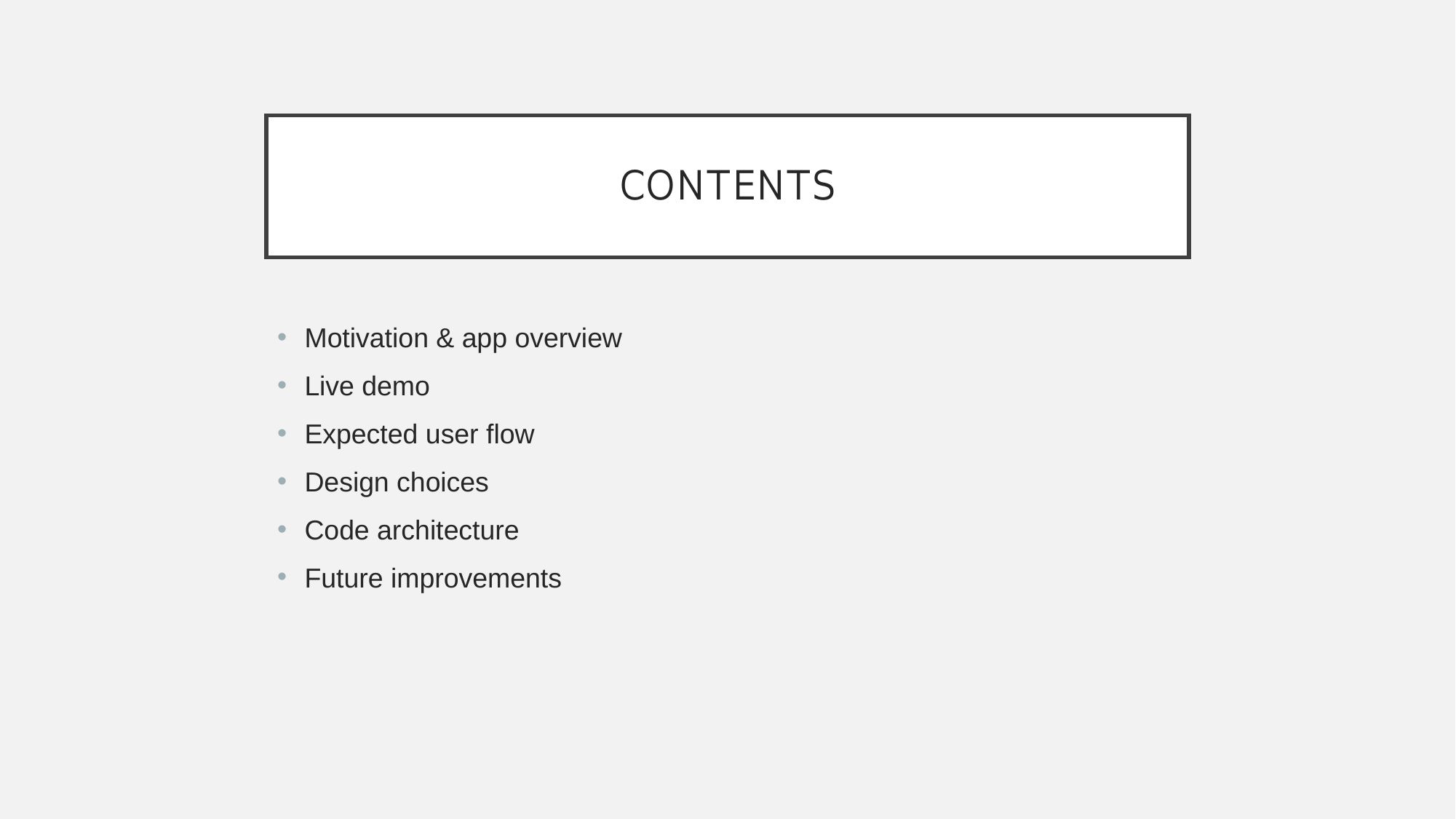

# contents
Motivation & app overview
Live demo
Expected user flow
Design choices
Code architecture
Future improvements